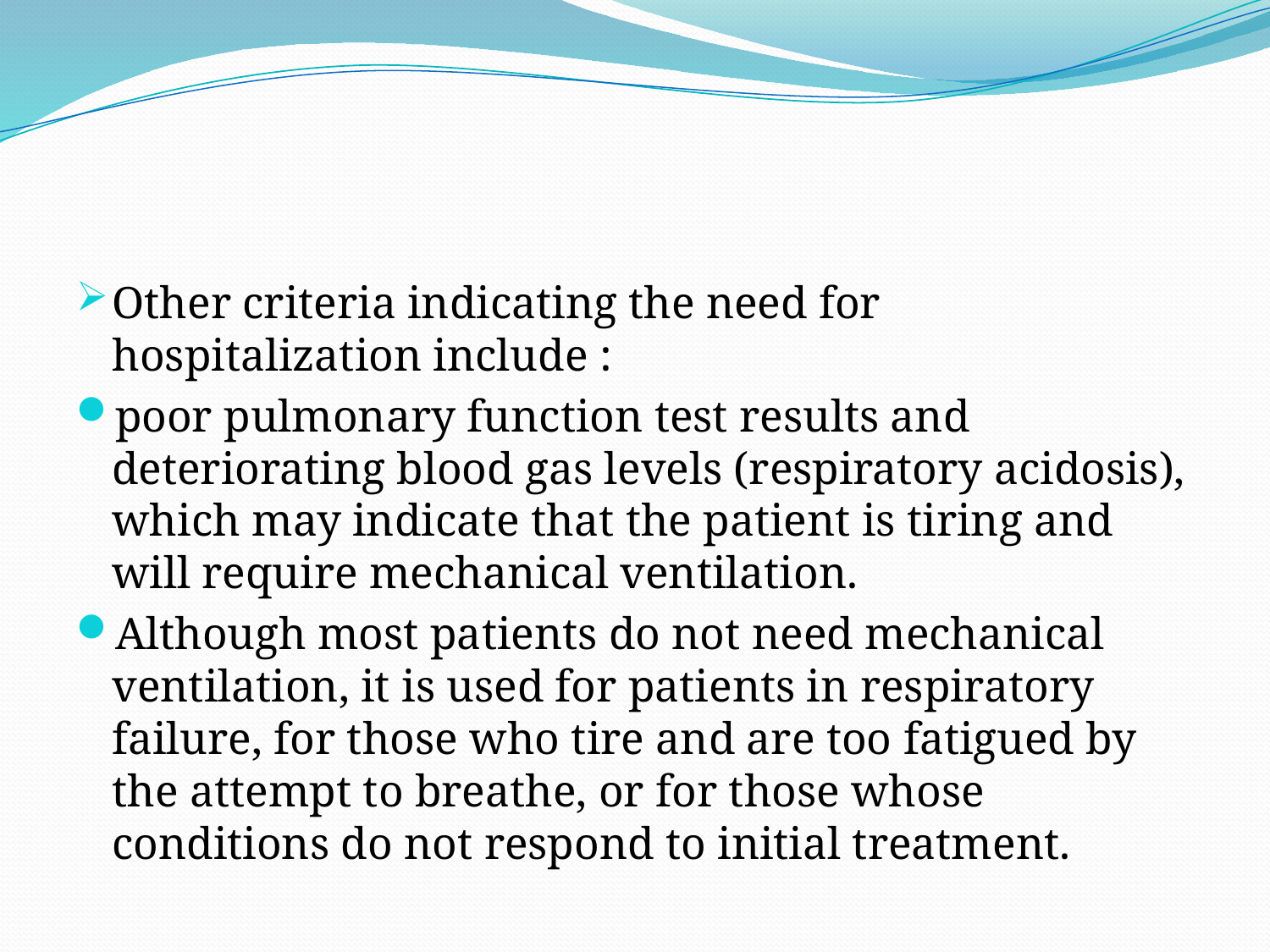

#
Other criteria indicating the need for hospitalization include :
poor pulmonary function test results and deteriorating blood gas levels (respiratory acidosis), which may indicate that the patient is tiring and will require mechanical ventilation.
Although most patients do not need mechanical ventilation, it is used for patients in respiratory failure, for those who tire and are too fatigued by the attempt to breathe, or for those whose conditions do not respond to initial treatment.